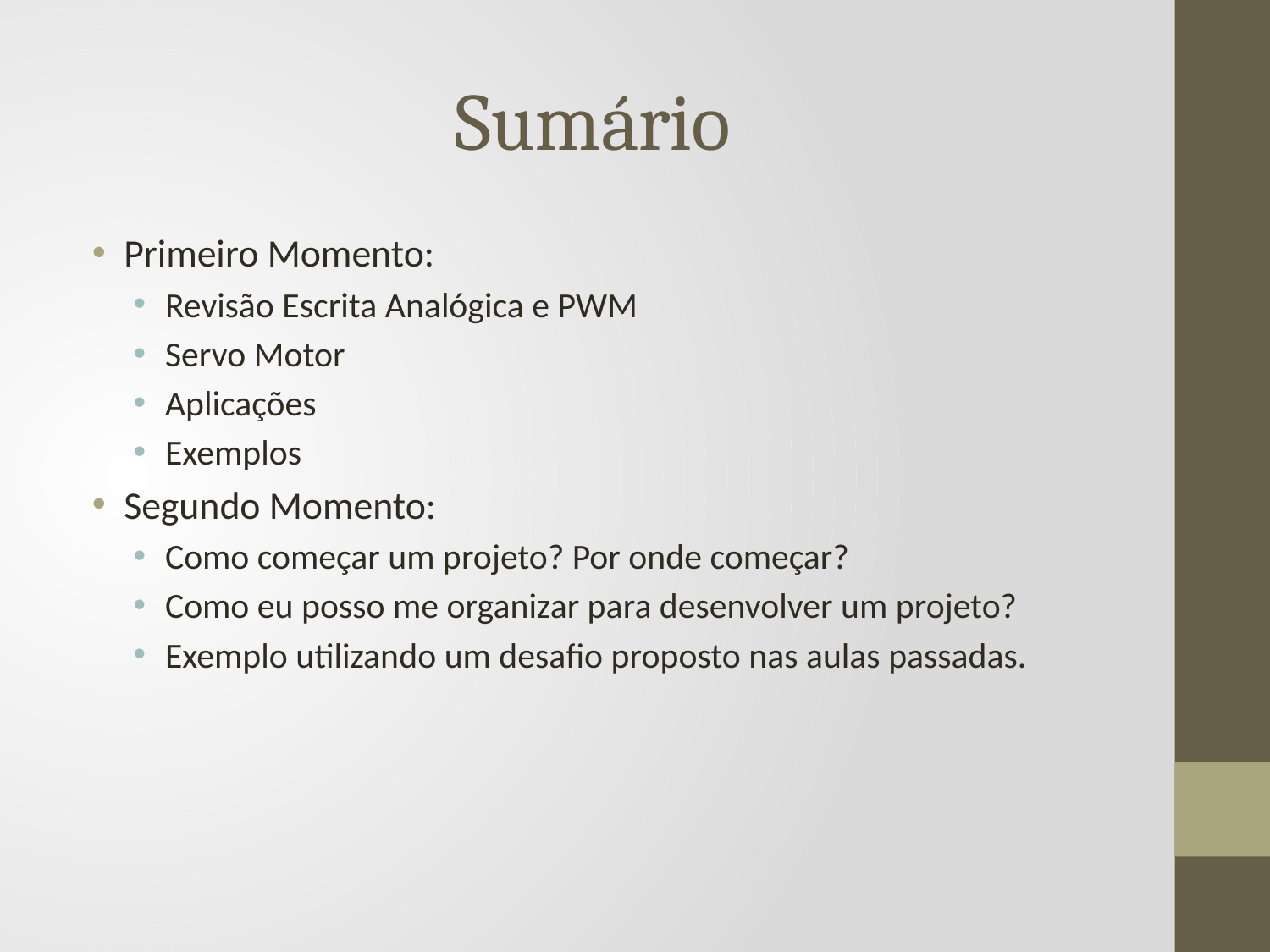

# Sumário
Primeiro Momento:
Revisão Escrita Analógica e PWM
Servo Motor
Aplicações
Exemplos
Segundo Momento:
Como começar um projeto? Por onde começar?
Como eu posso me organizar para desenvolver um projeto?
Exemplo utilizando um desafio proposto nas aulas passadas.